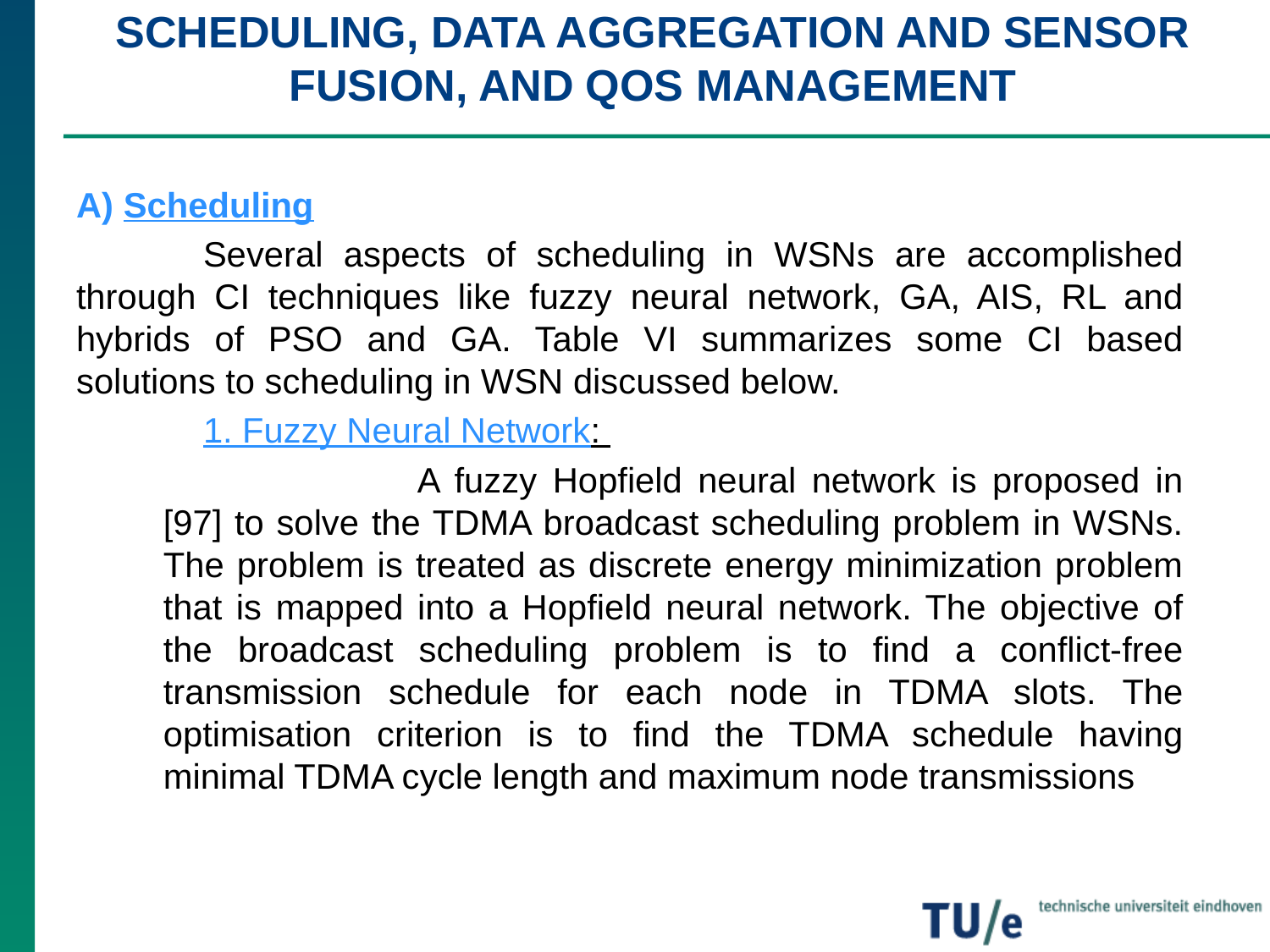

# SCHEDULING, DATA AGGREGATION AND SENSOR FUSION, AND QOS MANAGEMENT
A) Scheduling
	Several aspects of scheduling in WSNs are accomplished through CI techniques like fuzzy neural network, GA, AIS, RL and hybrids of PSO and GA. Table VI summarizes some CI based solutions to scheduling in WSN discussed below.
	1. Fuzzy Neural Network:
			A fuzzy Hopfield neural network is proposed in [97] to solve the TDMA broadcast scheduling problem in WSNs. The problem is treated as discrete energy minimization problem that is mapped into a Hopfield neural network. The objective of the broadcast scheduling problem is to find a conflict-free transmission schedule for each node in TDMA slots. The optimisation criterion is to find the TDMA schedule having minimal TDMA cycle length and maximum node transmissions